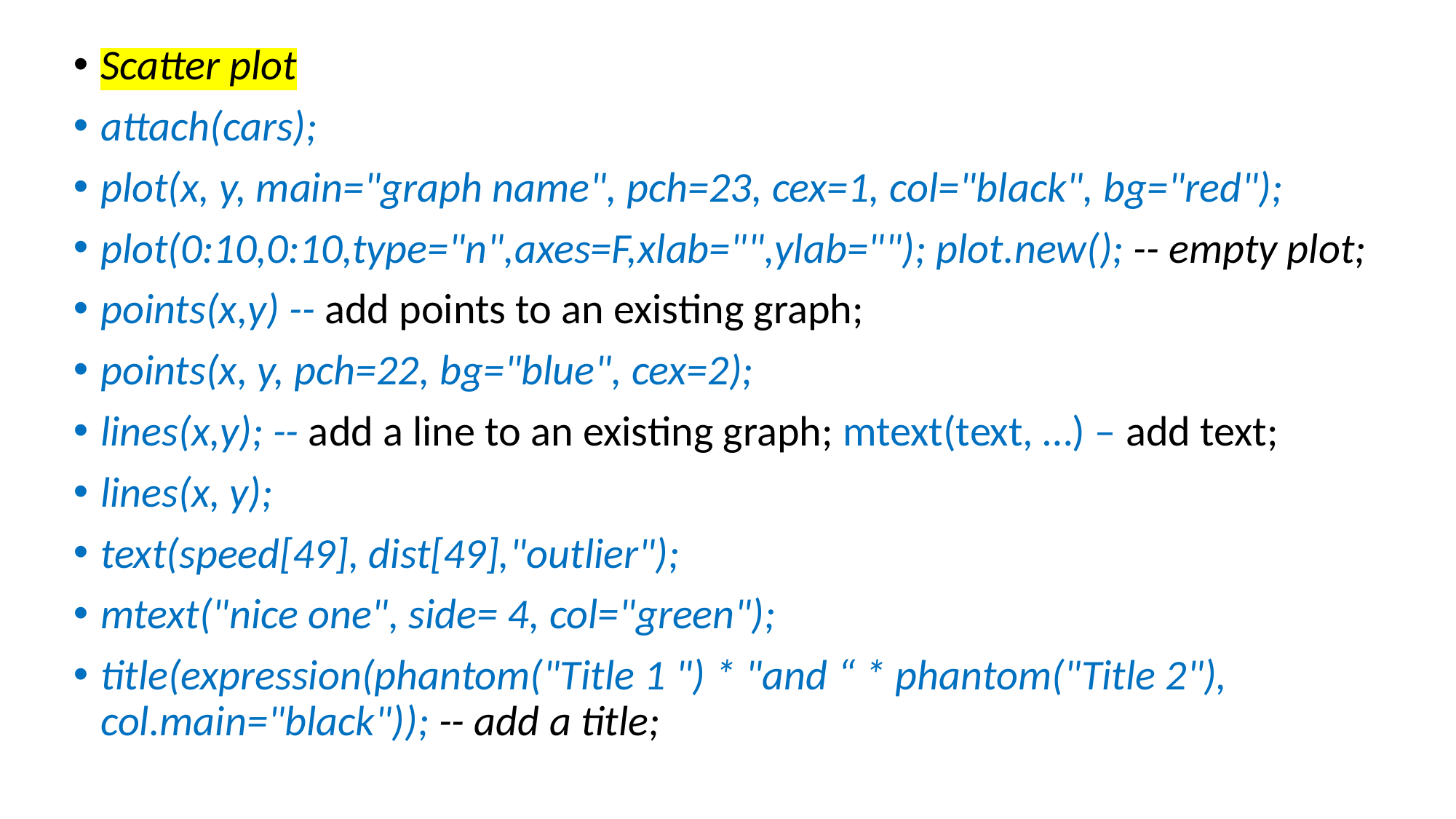

Scatter plot
attach(cars);
plot(x, y, main="graph name", pch=23, cex=1, col="black", bg="red");
plot(0:10,0:10,type="n",axes=F,xlab="",ylab=""); plot.new(); -- empty plot;
points(x,y) -- add points to an existing graph;
points(x, y, pch=22, bg="blue", cex=2);
lines(x,y); -- add a line to an existing graph; mtext(text, …) – add text;
lines(x, y);
text(speed[49], dist[49],"outlier");
mtext("nice one", side= 4, col="green");
title(expression(phantom("Title 1 ") * "and “ * phantom("Title 2"), col.main="black")); -- add a title;